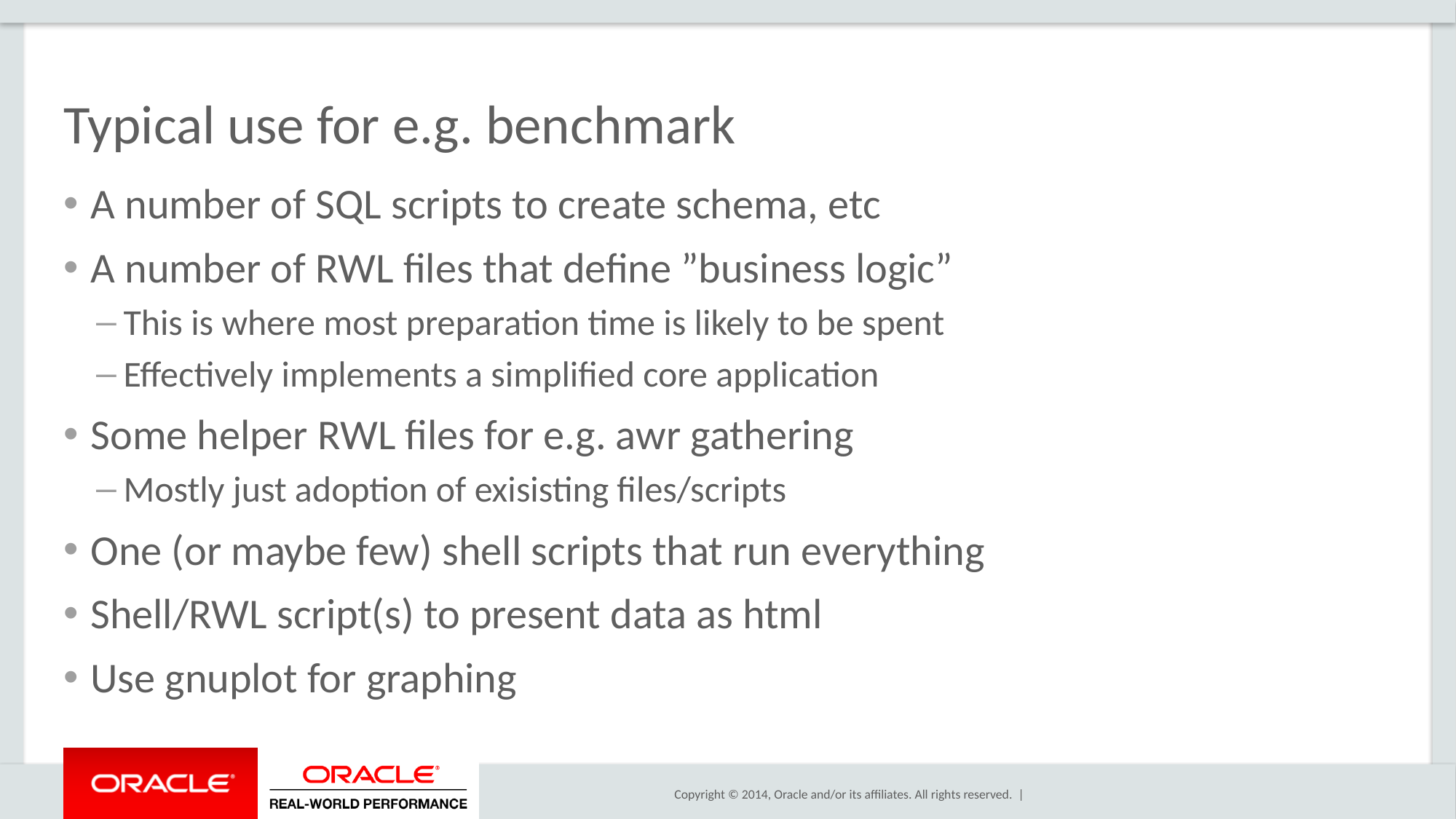

# Typical use for e.g. benchmark
A number of SQL scripts to create schema, etc
A number of RWL files that define ”business logic”
This is where most preparation time is likely to be spent
Effectively implements a simplified core application
Some helper RWL files for e.g. awr gathering
Mostly just adoption of exisisting files/scripts
One (or maybe few) shell scripts that run everything
Shell/RWL script(s) to present data as html
Use gnuplot for graphing